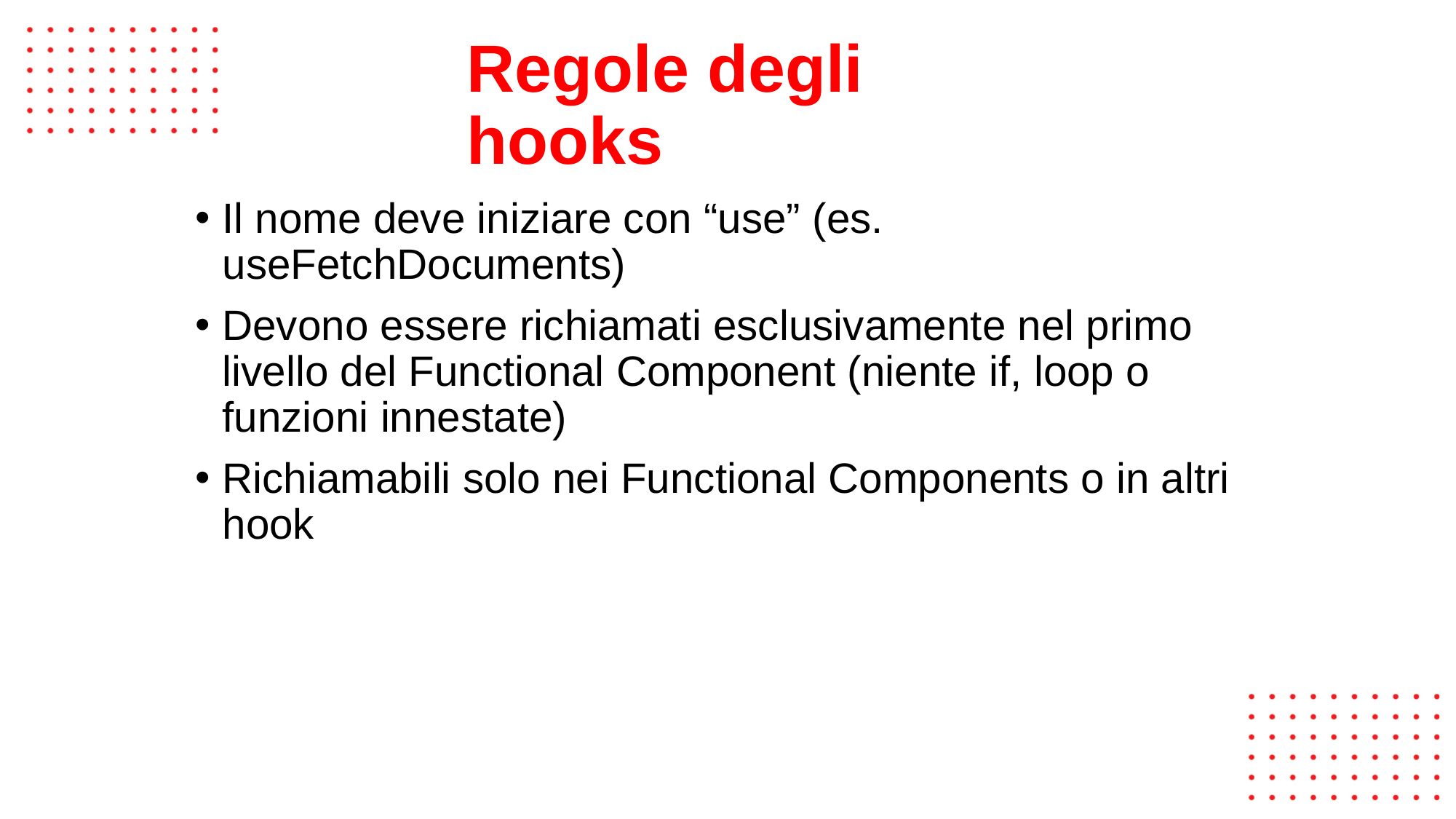

# Regole degli hooks
Il nome deve iniziare con “use” (es. useFetchDocuments)
Devono essere richiamati esclusivamente nel primo livello del Functional Component (niente if, loop o funzioni innestate)
Richiamabili solo nei Functional Components o in altri hook